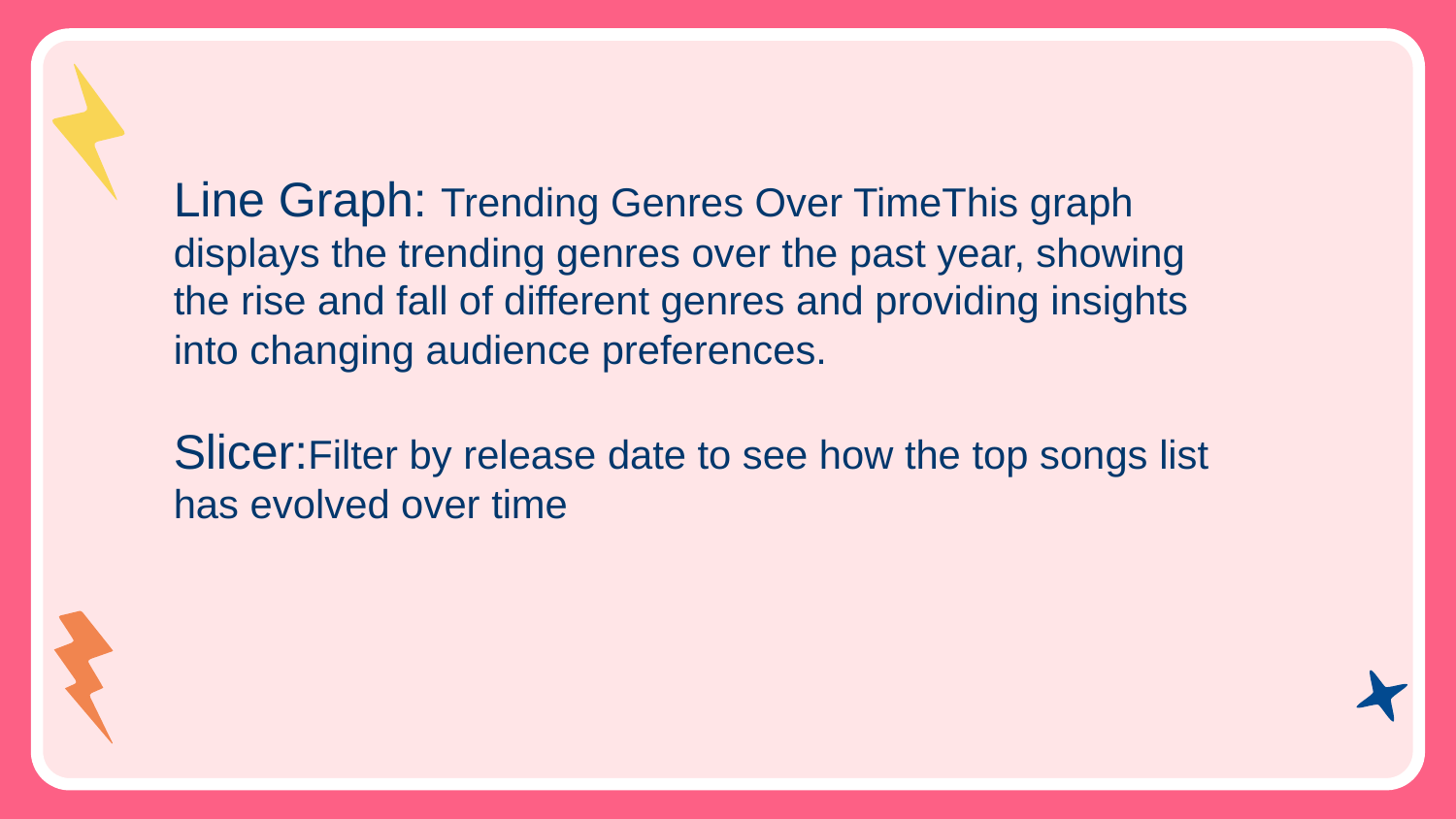

Line Graph: Trending Genres Over TimeThis graph displays the trending genres over the past year, showing the rise and fall of different genres and providing insights into changing audience preferences.

Slicer:Filter by release date to see how the top songs list has evolved over time